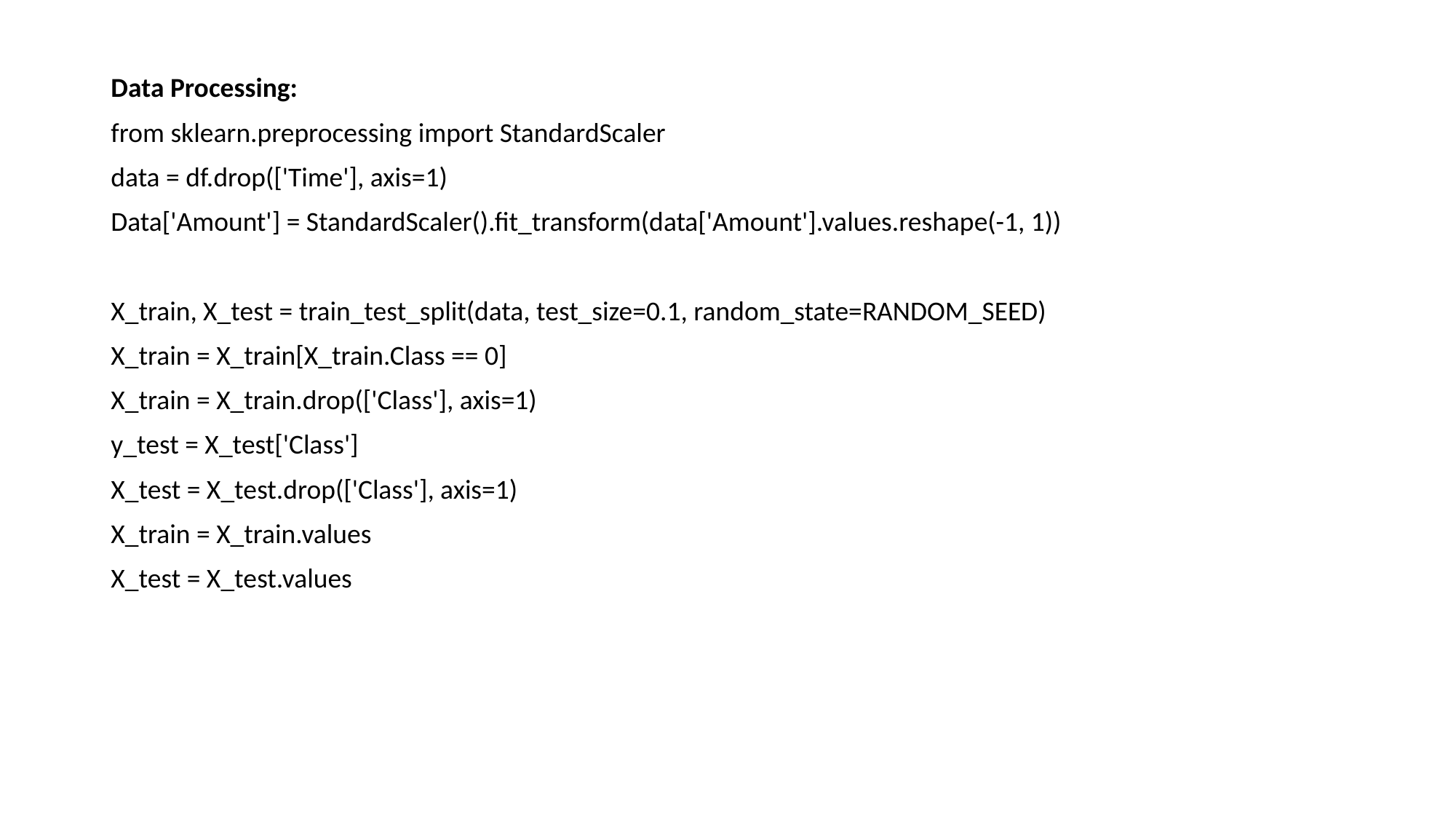

Data Processing:
from sklearn.preprocessing import StandardScaler
data = df.drop(['Time'], axis=1)
Data['Amount'] = StandardScaler().fit_transform(data['Amount'].values.reshape(-1, 1))

X_train, X_test = train_test_split(data, test_size=0.1, random_state=RANDOM_SEED)
X_train = X_train[X_train.Class == 0]
X_train = X_train.drop(['Class'], axis=1)
y_test = X_test['Class']
X_test = X_test.drop(['Class'], axis=1)
X_train = X_train.values
X_test = X_test.values